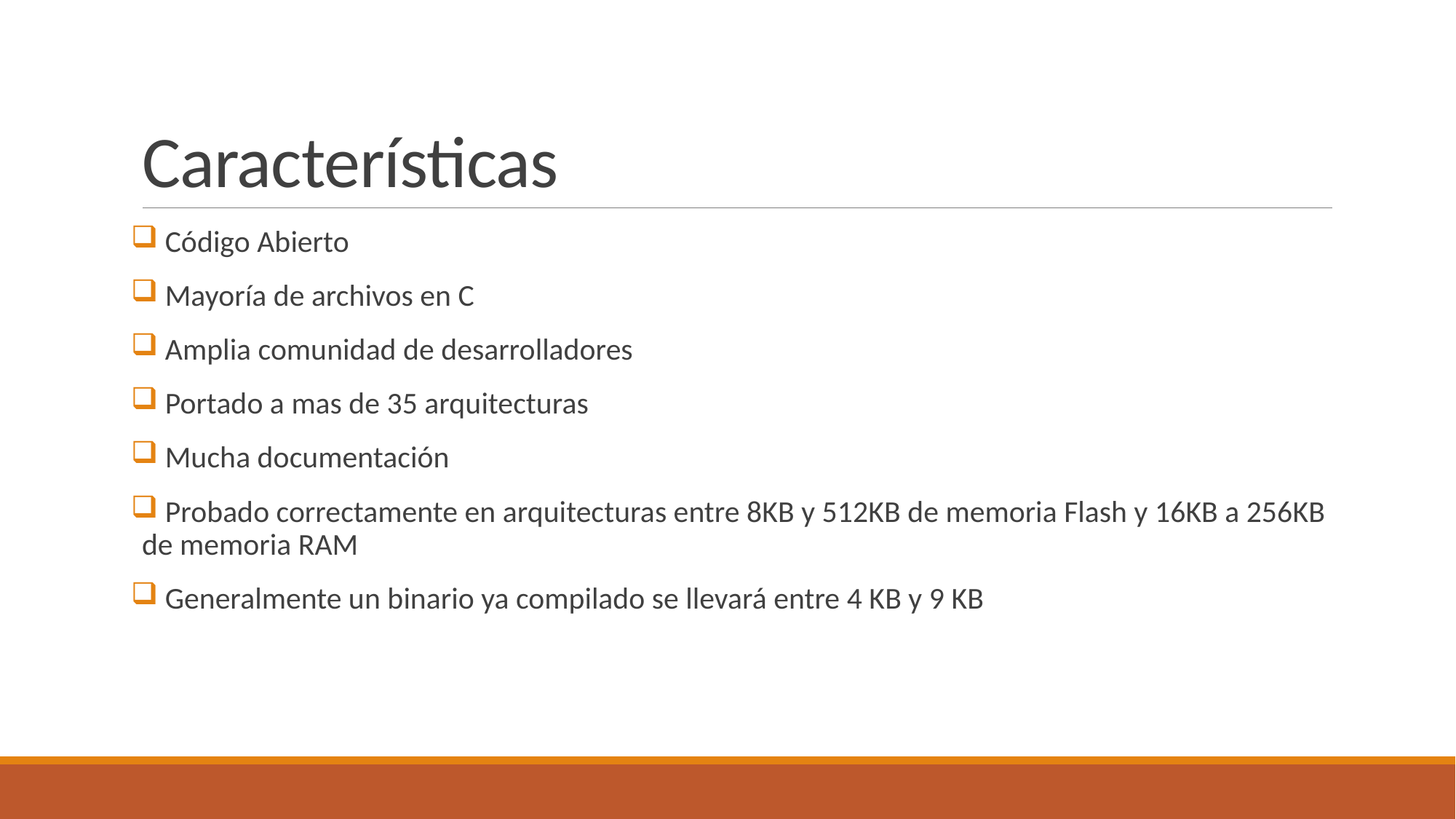

# Características
 Código Abierto
 Mayoría de archivos en C
 Amplia comunidad de desarrolladores
 Portado a mas de 35 arquitecturas
 Mucha documentación
 Probado correctamente en arquitecturas entre 8KB y 512KB de memoria Flash y 16KB a 256KB de memoria RAM
 Generalmente un binario ya compilado se llevará entre 4 KB y 9 KB